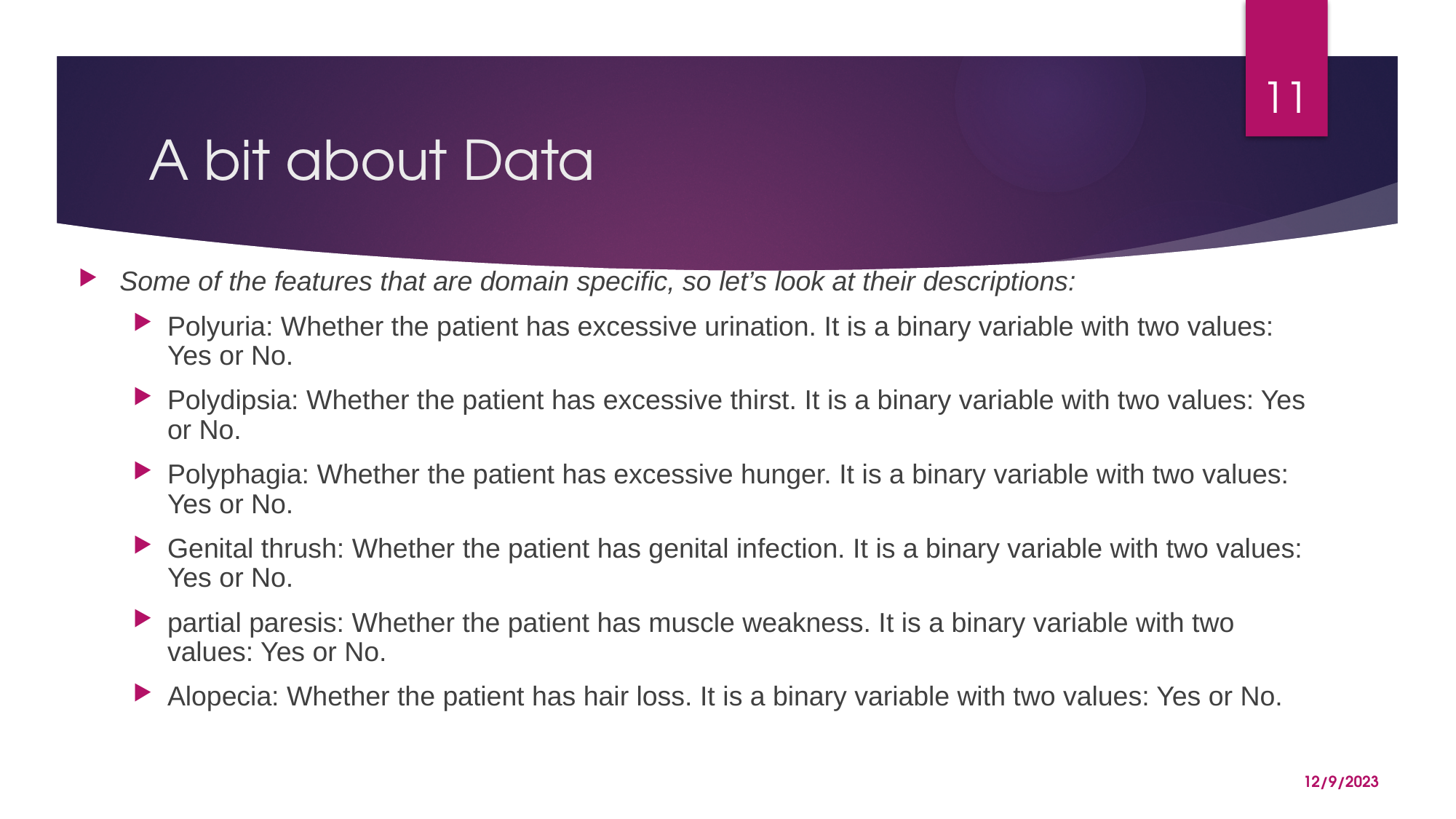

11
# A bit about Data

Some of the features that are domain specific, so let’s look at their descriptions:
Polyuria: Whether the patient has excessive urination. It is a binary variable with two values: Yes or No.
Polydipsia: Whether the patient has excessive thirst. It is a binary variable with two values: Yes or No.
Polyphagia: Whether the patient has excessive hunger. It is a binary variable with two values: Yes or No.
Genital thrush: Whether the patient has genital infection. It is a binary variable with two values: Yes or No.
partial paresis: Whether the patient has muscle weakness. It is a binary variable with two values: Yes or No.
Alopecia: Whether the patient has hair loss. It is a binary variable with two values: Yes or No.
12/9/2023